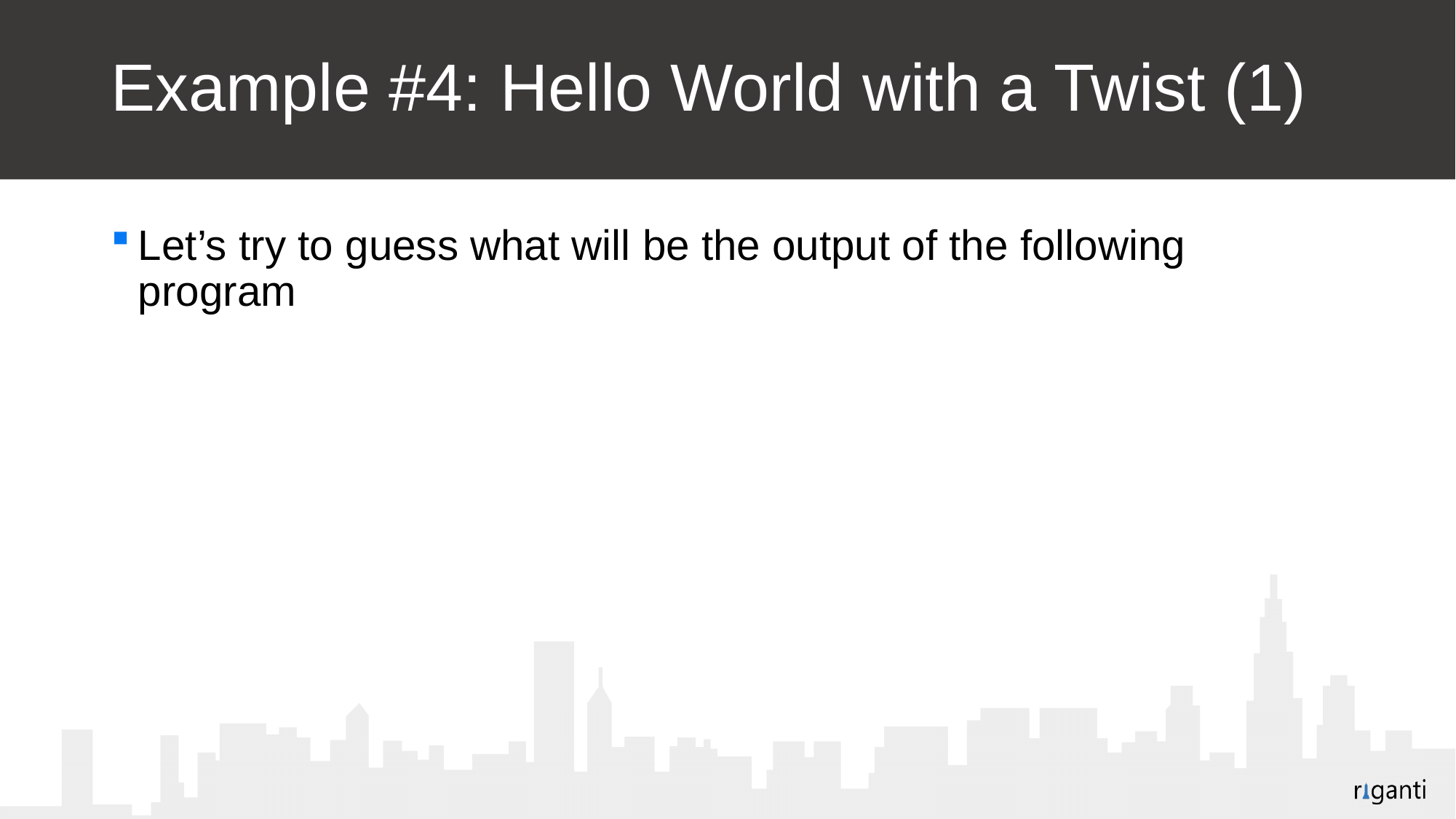

# Example #4: Hello World with a Twist (1)
Let’s try to guess what will be the output of the following program